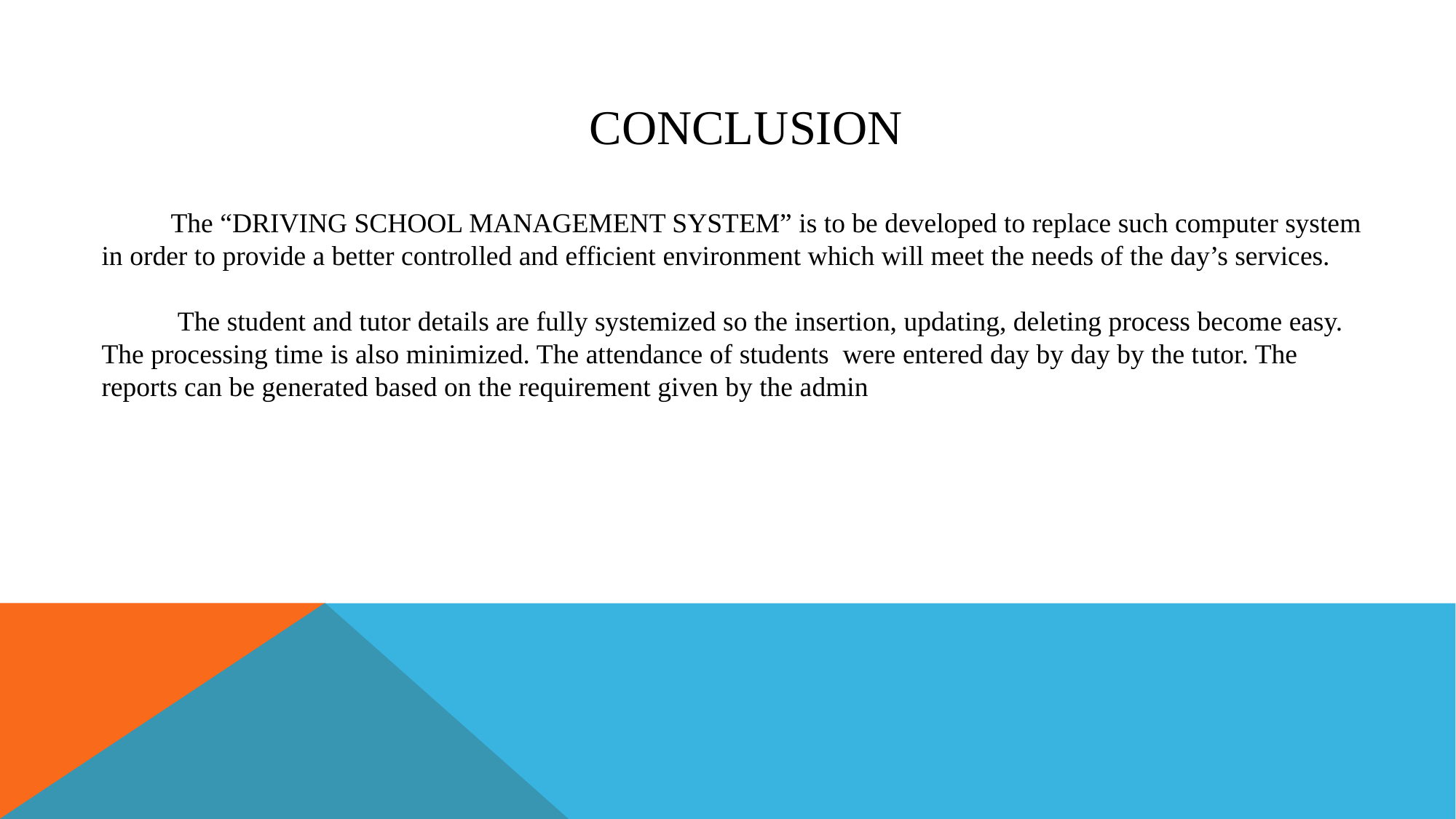

CONCLUSION
          The “DRIVING SCHOOL MANAGEMENT SYSTEM” is to be developed to replace such computer system in order to provide a better controlled and efficient environment which will meet the needs of the day’s services.

           The student and tutor details are fully systemized so the insertion, updating, deleting process become easy. The processing time is also minimized. The attendance of students  were entered day by day by the tutor. The reports can be generated based on the requirement given by the admin